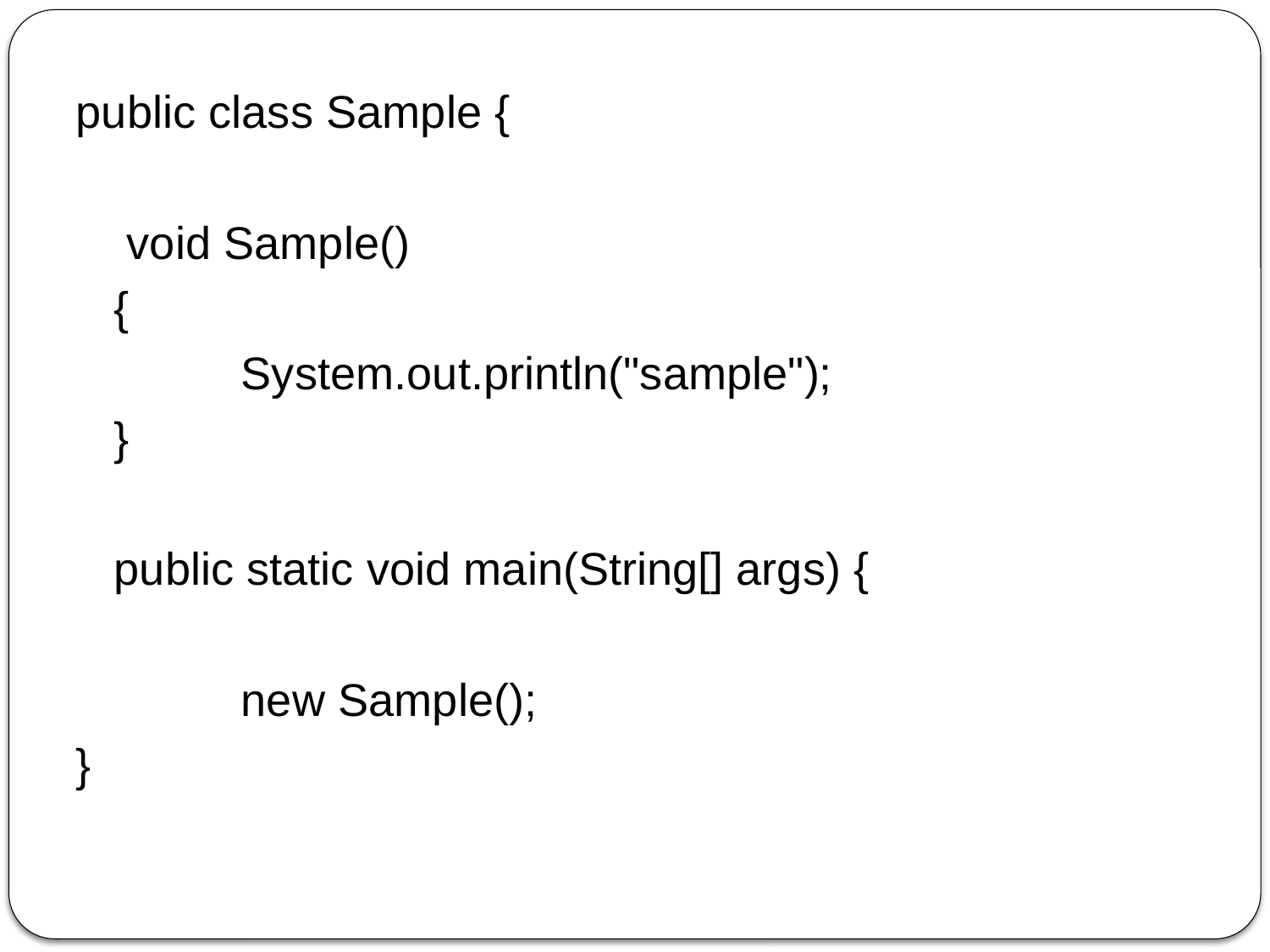

public class Sample {

	 void Sample()
	{
		System.out.println("sample");
	}

	public static void main(String[] args) {

		new Sample();
}